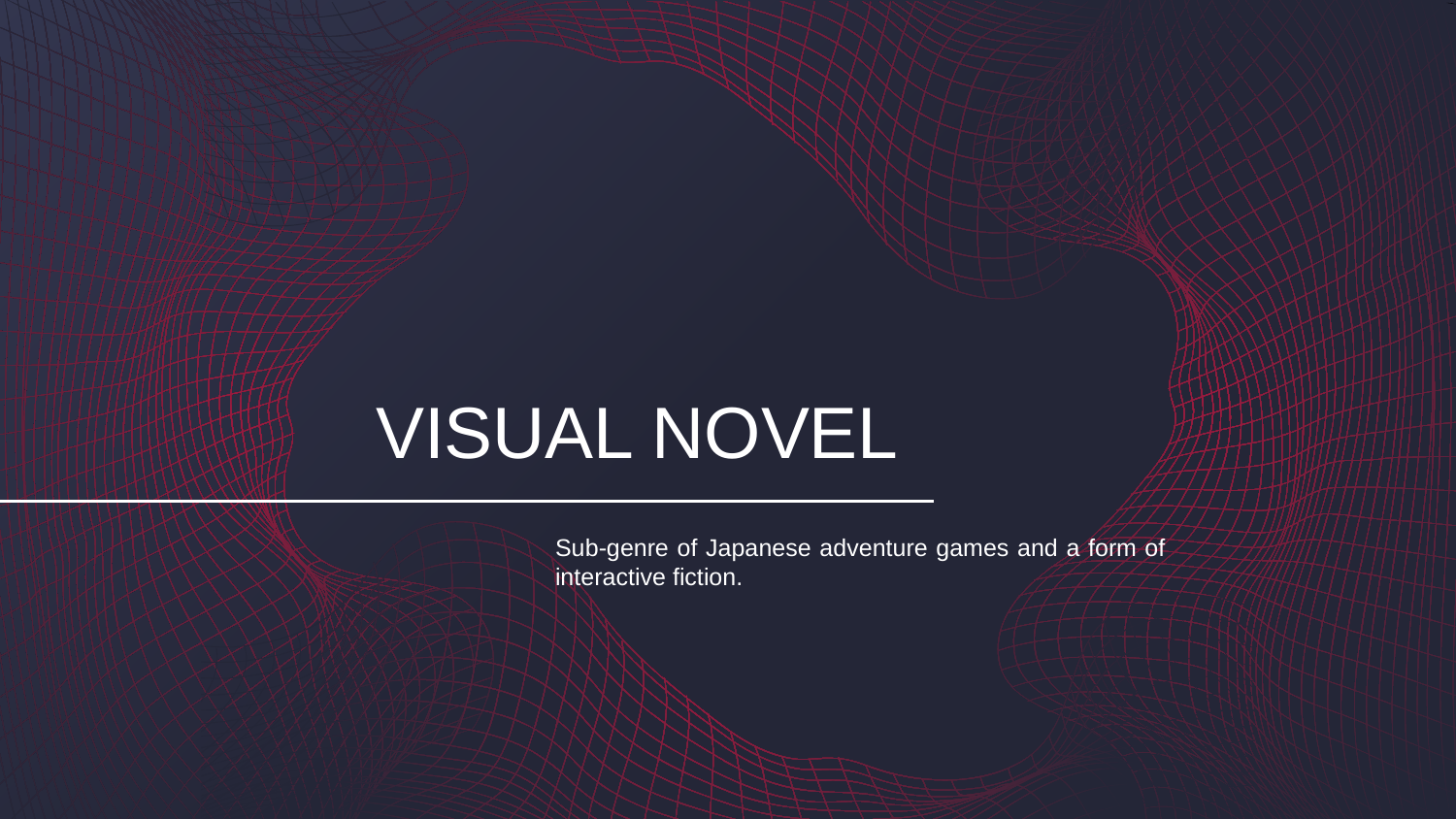

# VISUAL NOVEL
Sub-genre of Japanese adventure games and a form of interactive fiction.